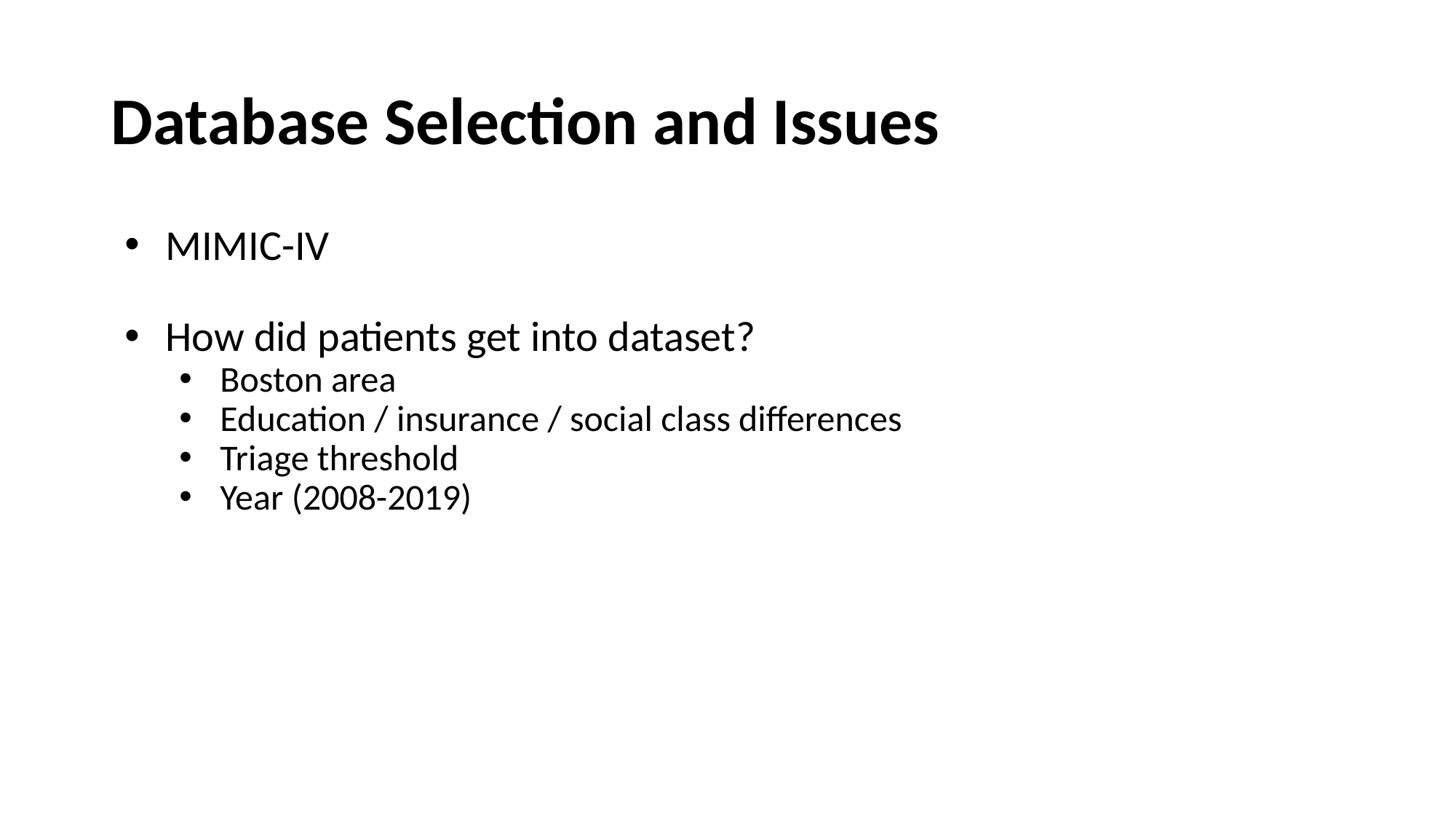

# Database Selection and Issues
MIMIC-IV

How did patients get into dataset?
Boston area
Education / insurance / social class differences
Triage threshold
Year (2008-2019)